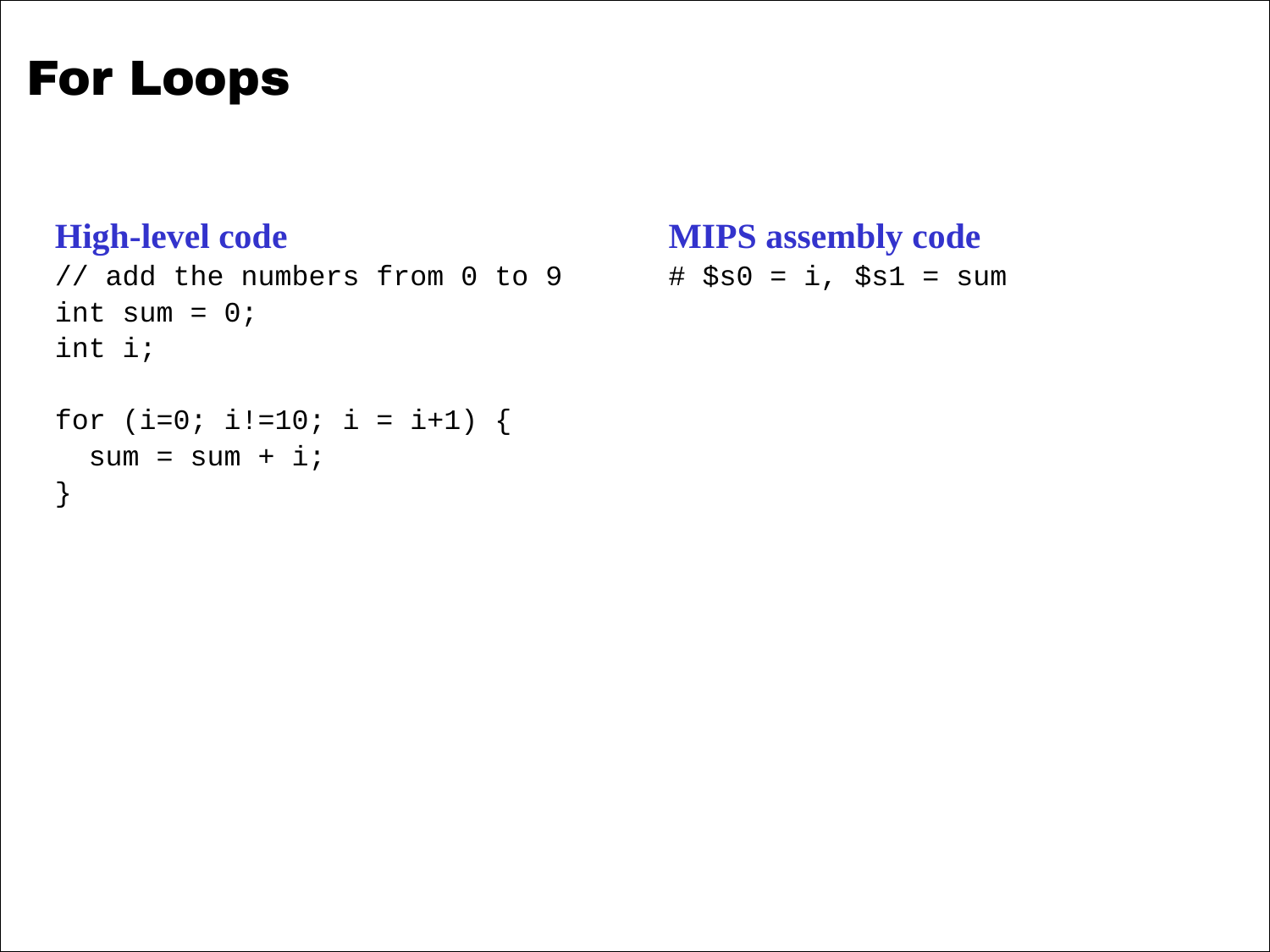

# For Loops
High-level code
// add the numbers from 0 to 9
int sum = 0;
int i;

for (i=0; i!=10; i = i+1) {
  sum = sum + i;
}
MIPS assembly code
# $s0 = i, $s1 = sum